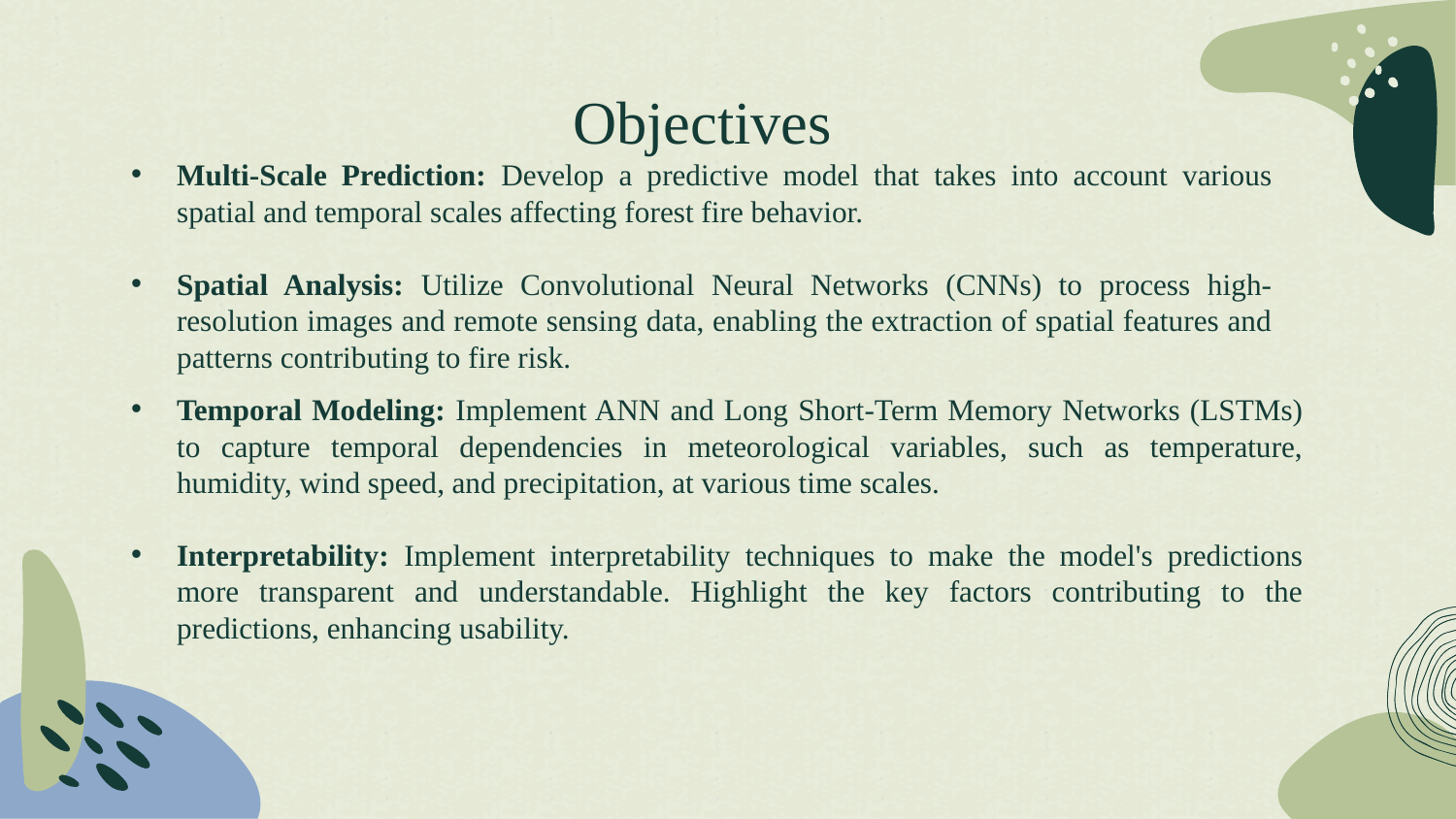

Objectives
Multi-Scale Prediction: Develop a predictive model that takes into account various spatial and temporal scales affecting forest fire behavior.

Spatial Analysis: Utilize Convolutional Neural Networks (CNNs) to process high-resolution images and remote sensing data, enabling the extraction of spatial features and patterns contributing to fire risk.

Temporal Modeling: Implement ANN and Long Short-Term Memory Networks (LSTMs) to capture temporal dependencies in meteorological variables, such as temperature, humidity, wind speed, and precipitation, at various time scales.

Interpretability: Implement interpretability techniques to make the model's predictions more transparent and understandable. Highlight the key factors contributing to the predictions, enhancing usability.